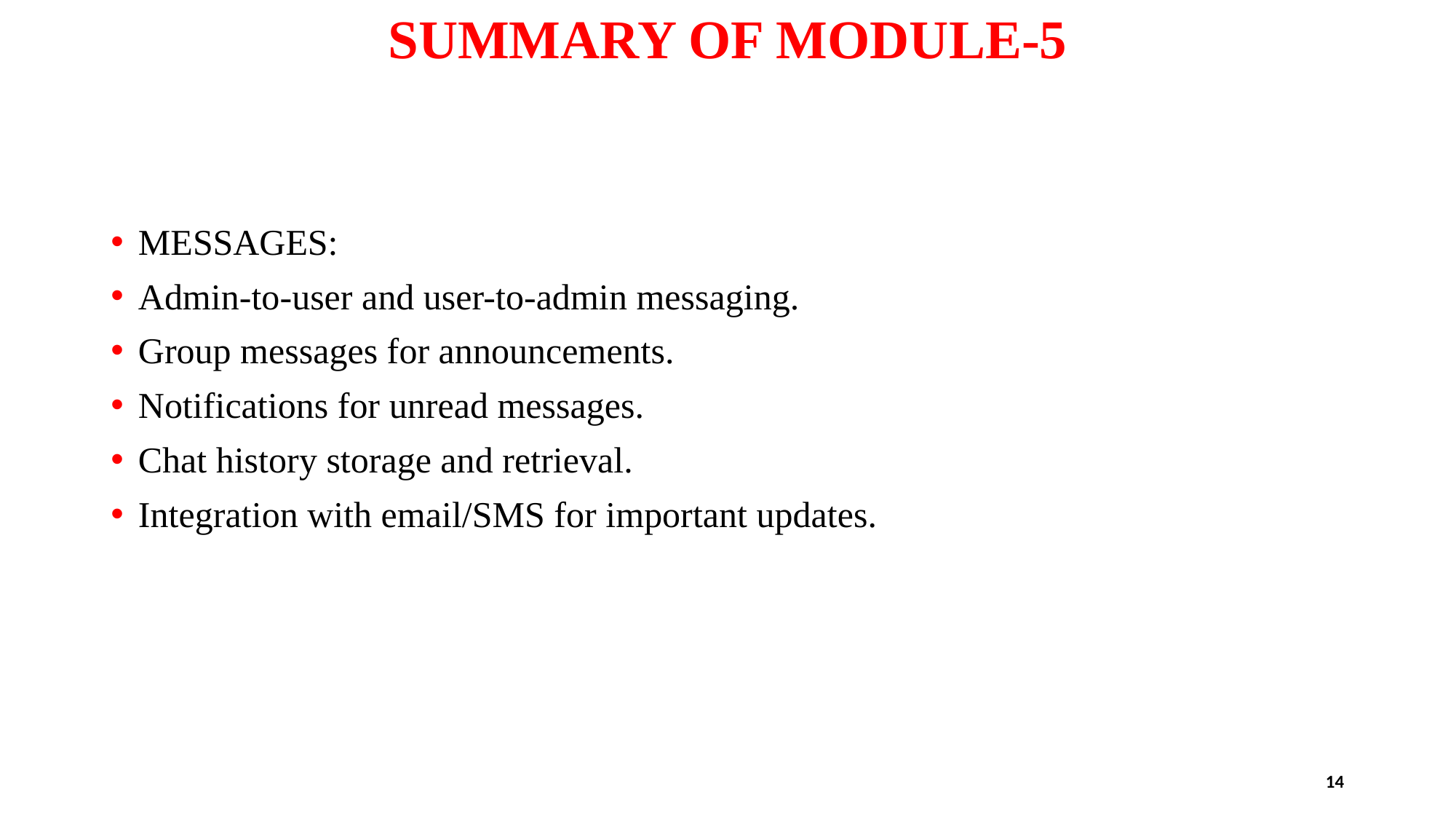

# SUMMARY OF MODULE-5
MESSAGES:
Admin-to-user and user-to-admin messaging.
Group messages for announcements.
Notifications for unread messages.
Chat history storage and retrieval.
Integration with email/SMS for important updates.
14